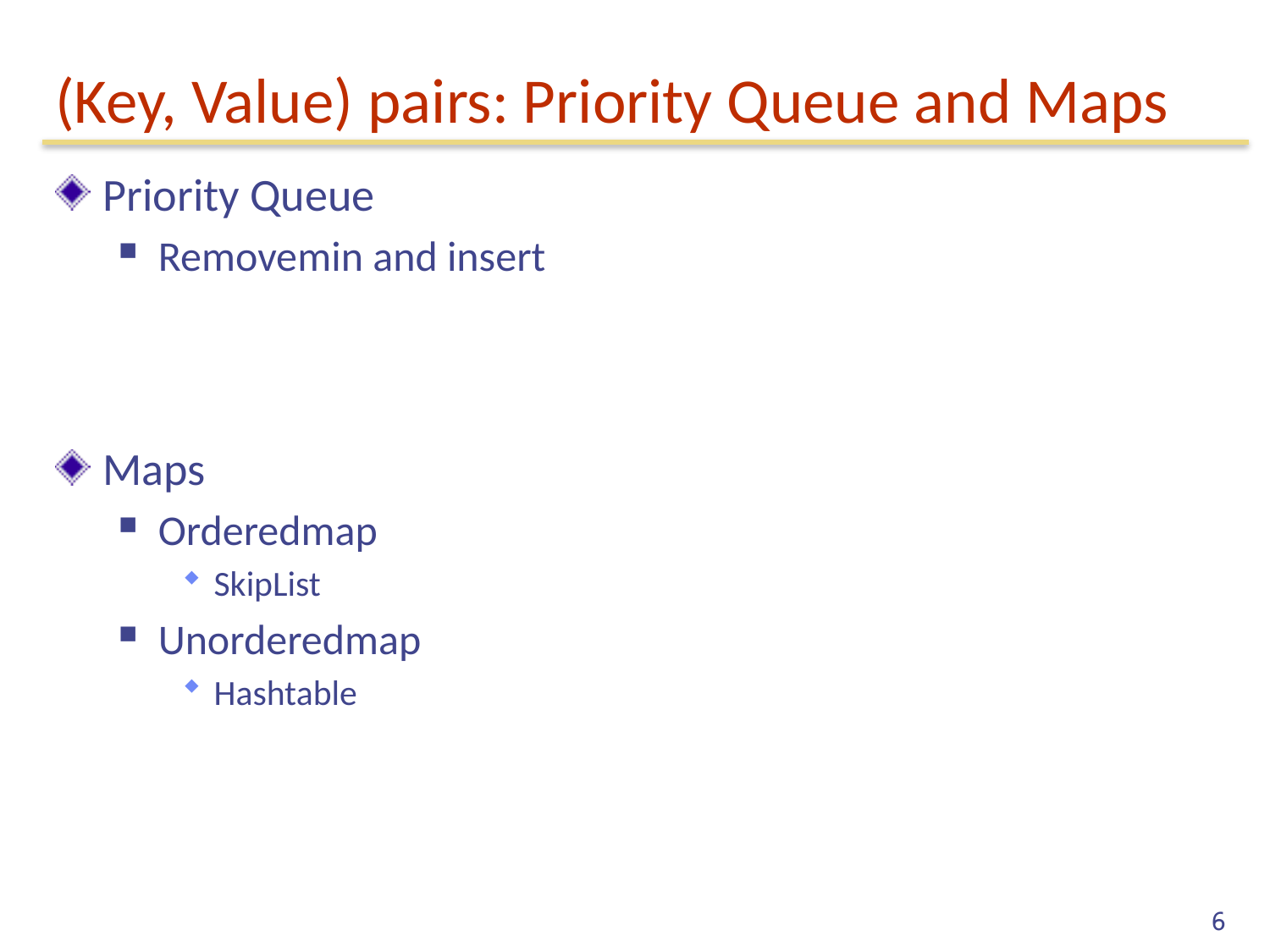

# (Key, Value) pairs: Priority Queue and Maps
Priority Queue
Removemin and insert

Maps
Orderedmap
SkipList
Unorderedmap
Hashtable
6